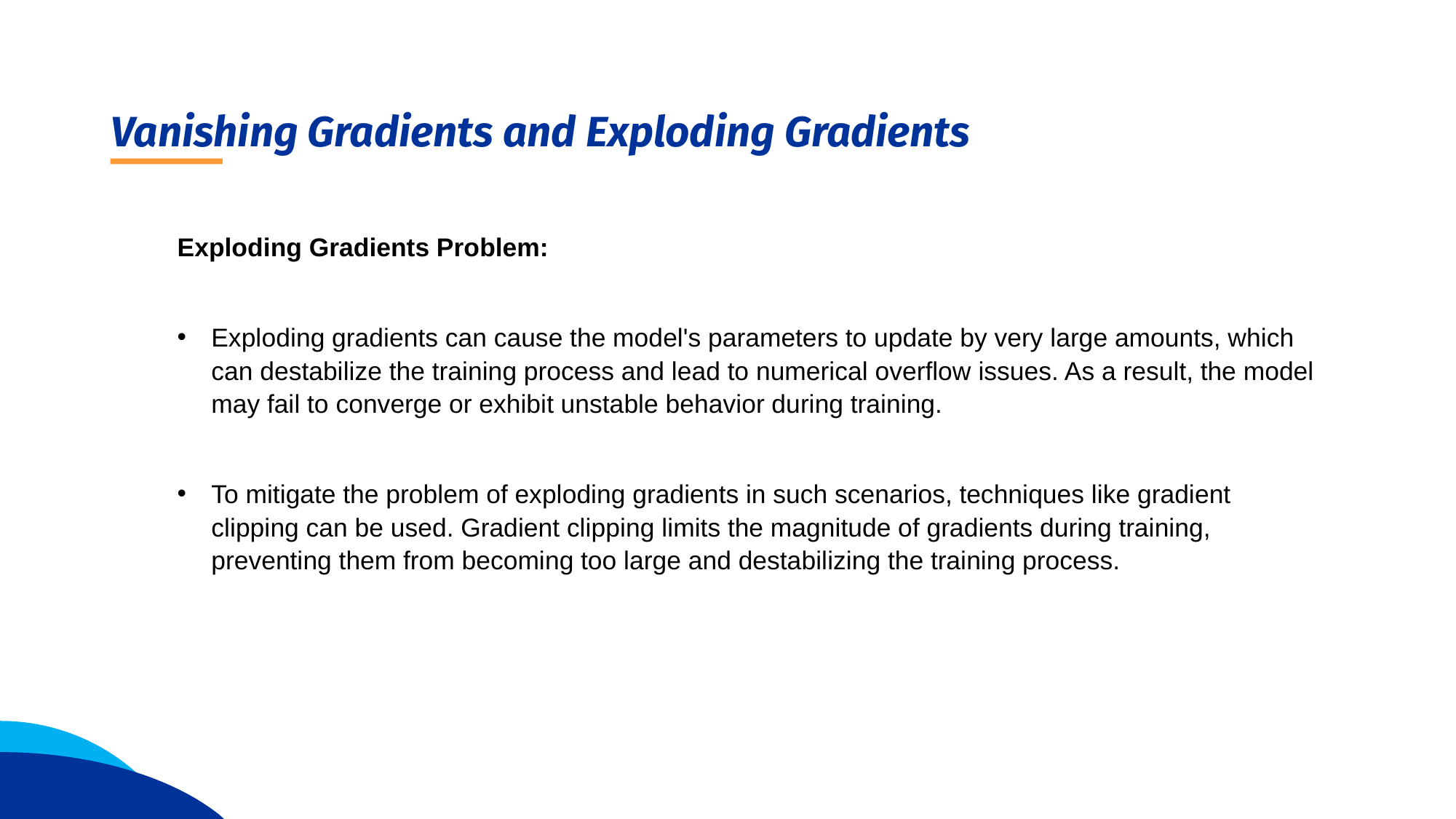

Vanishing Gradients and Exploding Gradients

Exploding Gradients Problem:

Exploding gradients can cause the model's parameters to update by very large amounts, which can destabilize the training process and lead to numerical overflow issues. As a result, the model may fail to converge or exhibit unstable behavior during training.

To mitigate the problem of exploding gradients in such scenarios, techniques like gradient clipping can be used. Gradient clipping limits the magnitude of gradients during training, preventing them from becoming too large and destabilizing the training process.